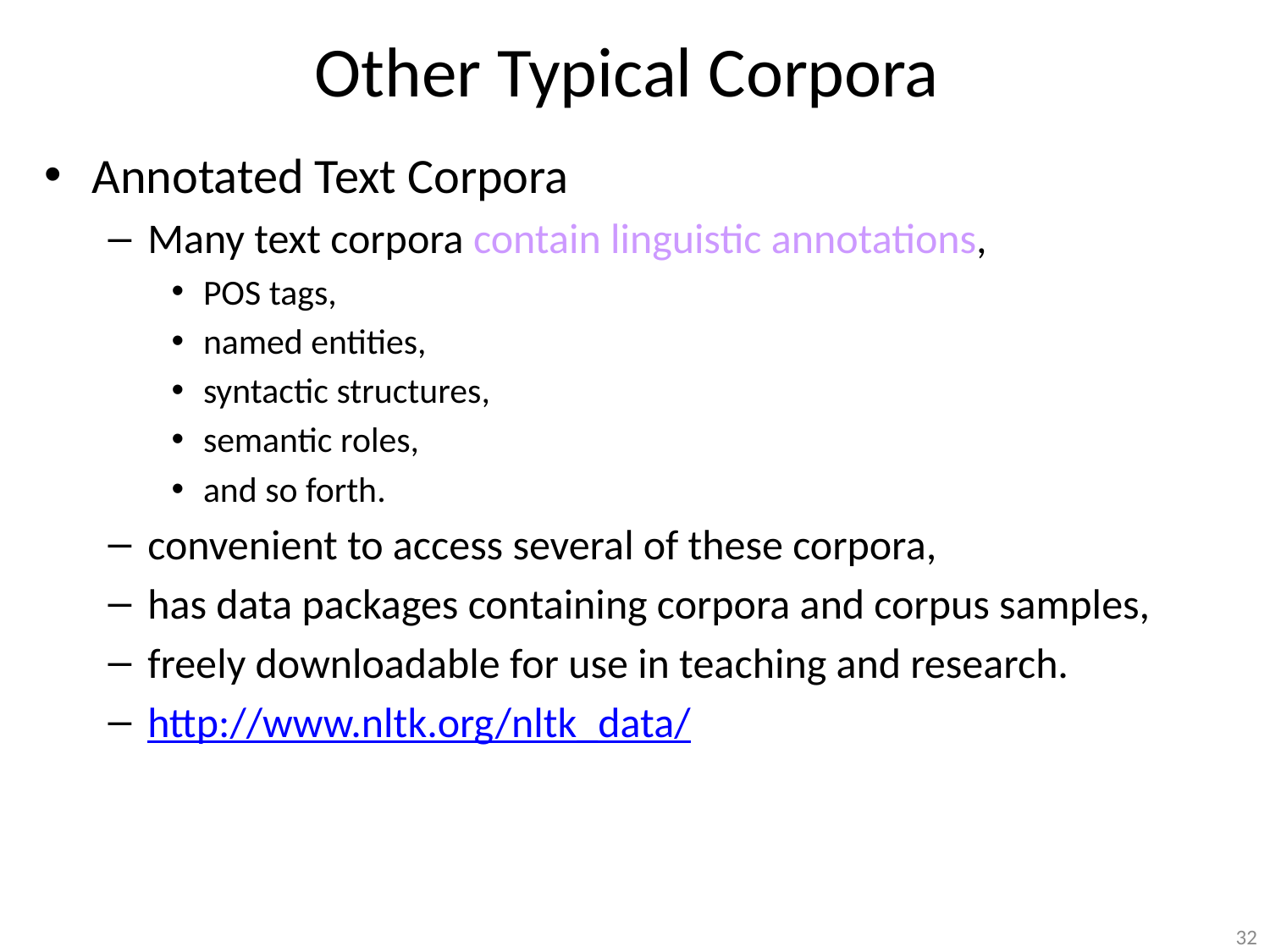

# Other Typical Corpora
Annotated Text Corpora
Many text corpora contain linguistic annotations,
POS tags,
named entities,
syntactic structures,
semantic roles,
and so forth.
convenient to access several of these corpora,
has data packages containing corpora and corpus samples,
freely downloadable for use in teaching and research.
http://www.nltk.org/nltk_data/

32